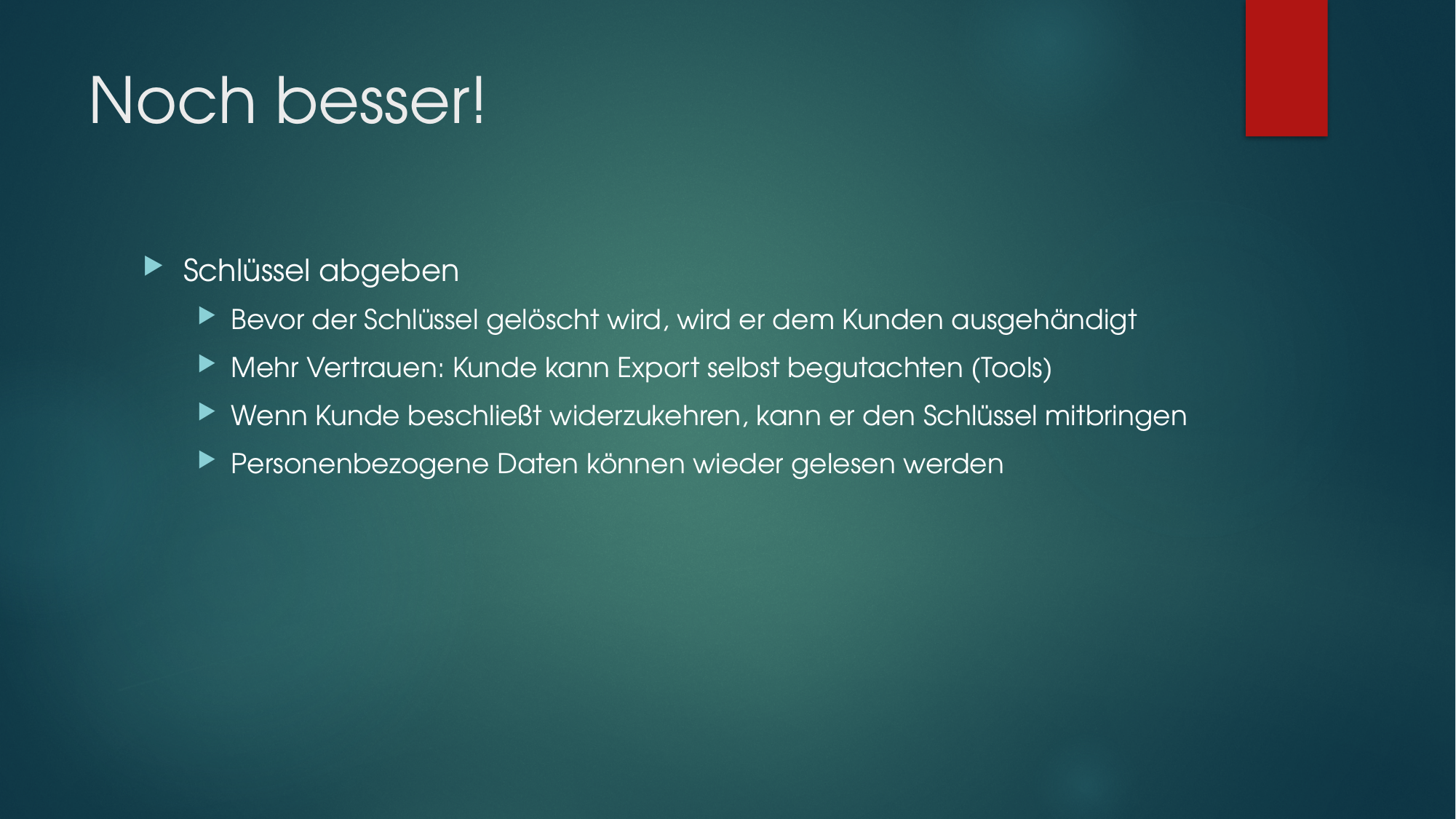

# Noch besser!
Schlüssel abgeben
Bevor der Schlüssel gelöscht wird, wird er dem Kunden ausgehändigt
Mehr Vertrauen: Kunde kann Export selbst begutachten (Tools)
Wenn Kunde beschließt widerzukehren, kann er den Schlüssel mitbringen
Personenbezogene Daten können wieder gelesen werden